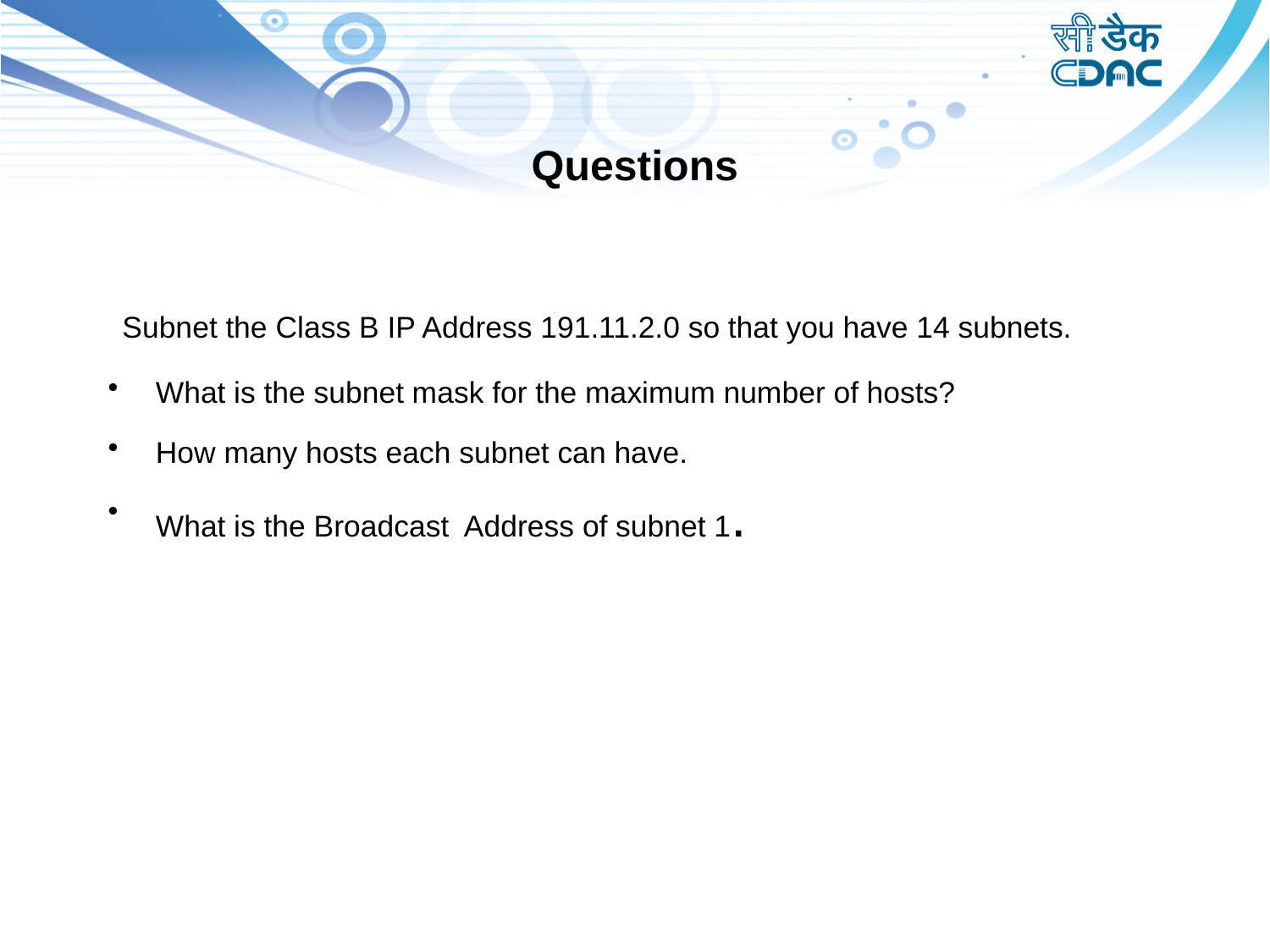

# Questions
 Subnet the Class B IP Address 191.11.2.0 so that you have 14 subnets.
What is the subnet mask for the maximum number of hosts?
How many hosts each subnet can have.
What is the Broadcast  Address of subnet 1.